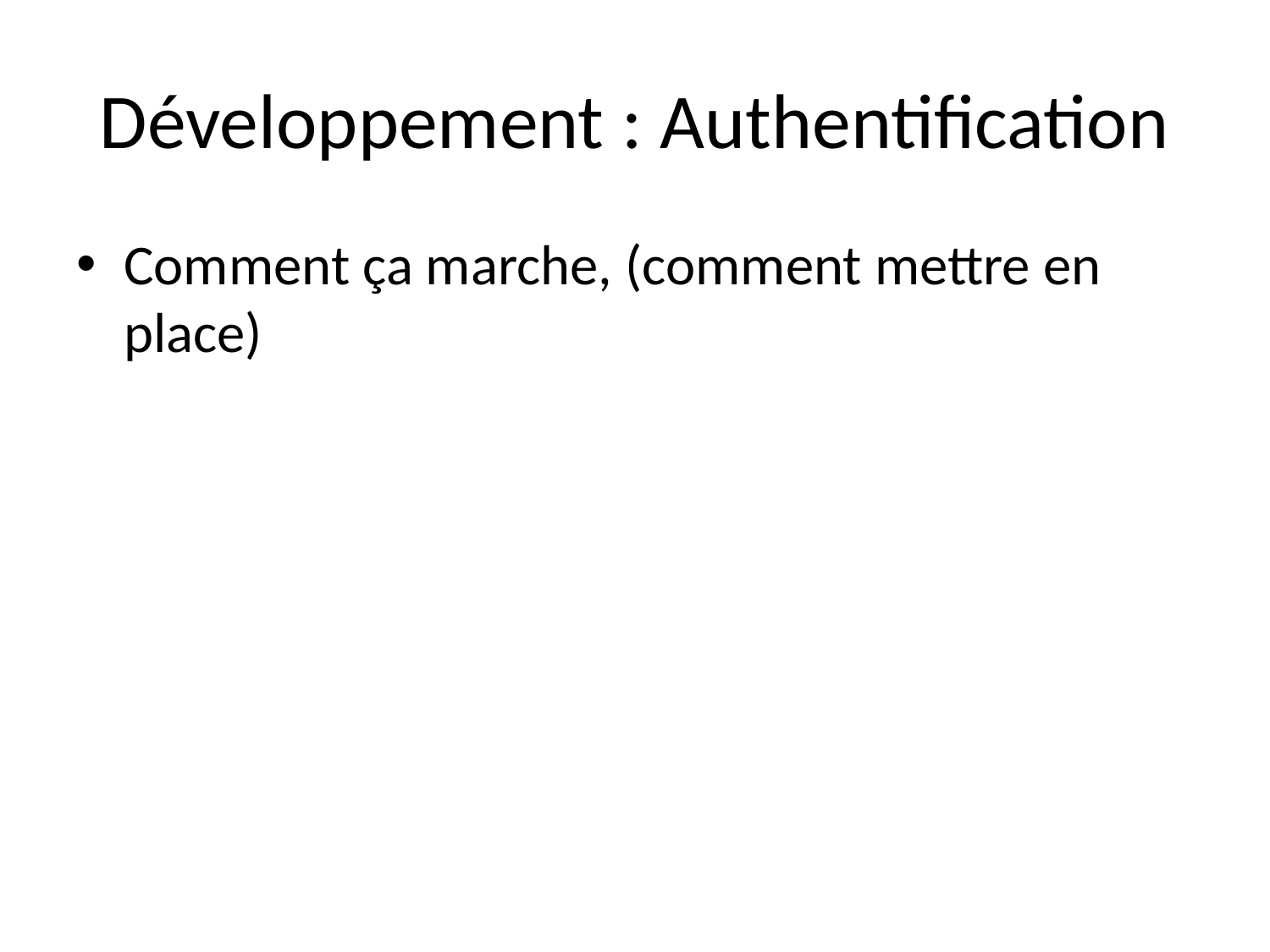

# Développement : Authentification
Comment ça marche, (comment mettre en place)